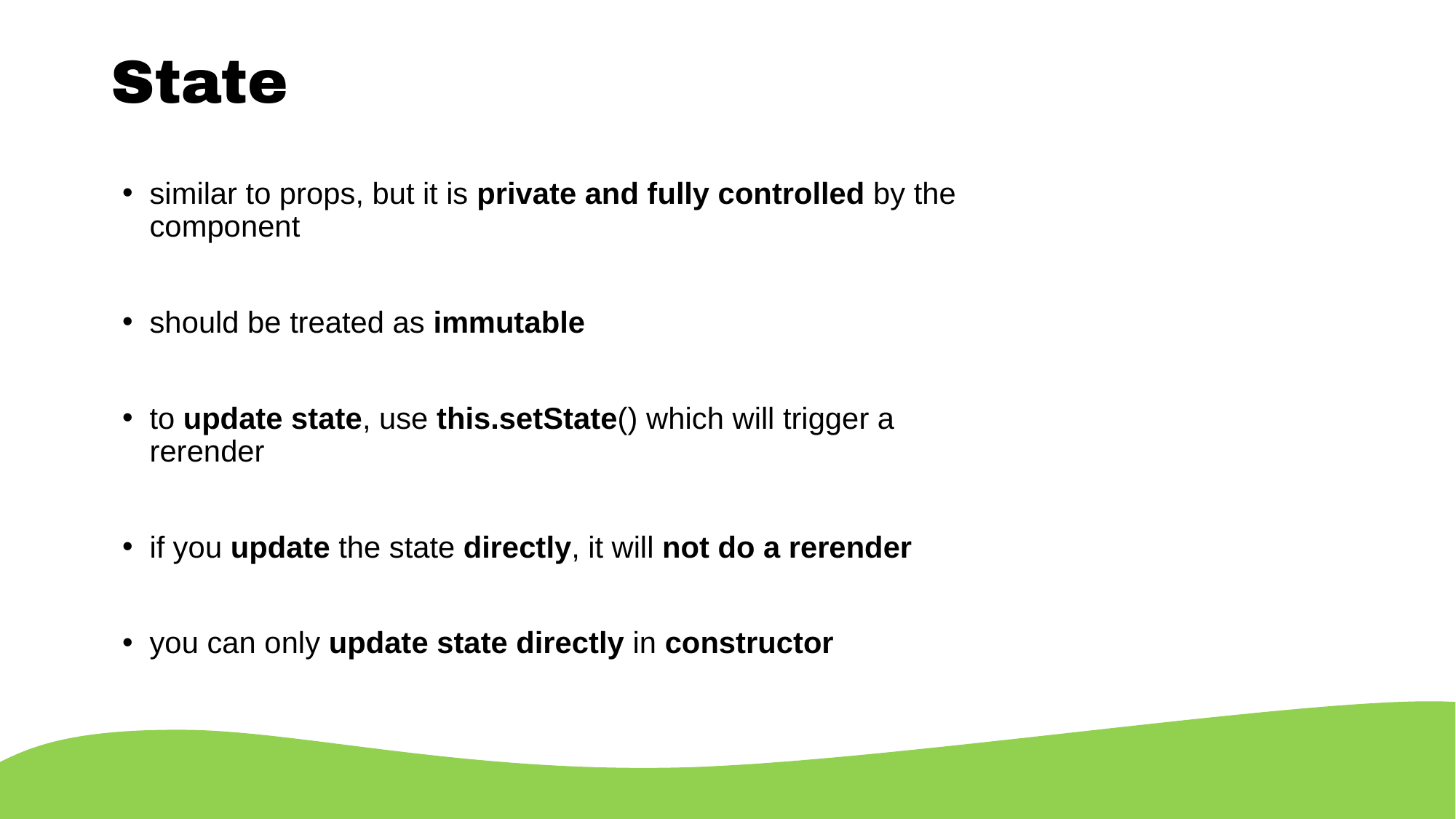

# State
similar to props, but it is private and fully controlled by the component

should be treated as immutable

to update state, use this.setState() which will trigger a rerender

if you update the state directly, it will not do a rerender

you can only update state directly in constructor